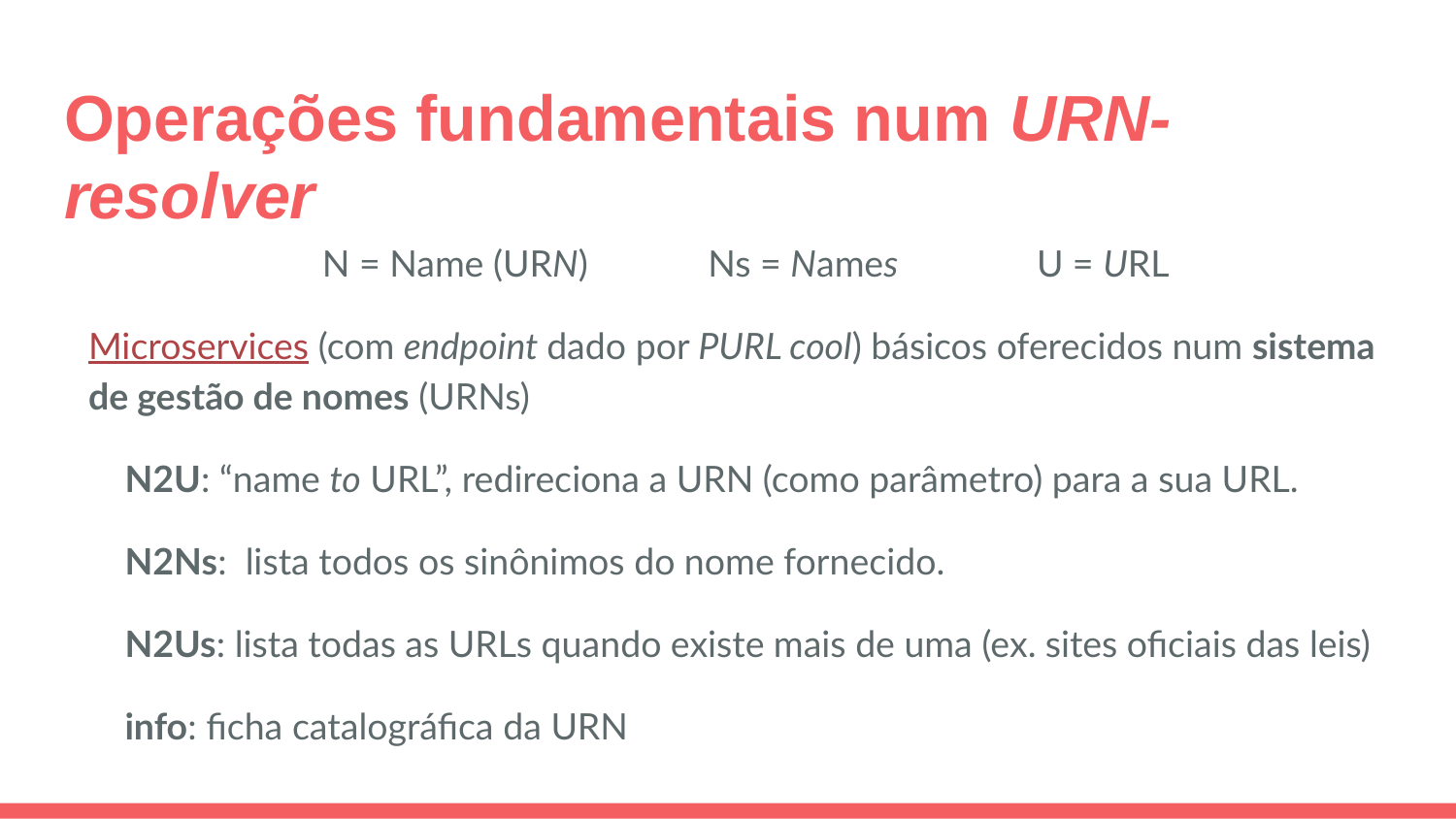

# Operações fundamentais num URN-resolver
N = Name (URN)             Ns = Names               U = URL
Microservices (com endpoint dado por PURL cool) básicos oferecidos num sistema de gestão de nomes (URNs)
N2U: “name to URL”, redireciona a URN (como parâmetro) para a sua URL.
N2Ns:  lista todos os sinônimos do nome fornecido.
N2Us: lista todas as URLs quando existe mais de uma (ex. sites oficiais das leis)
info: ficha catalográfica da URN